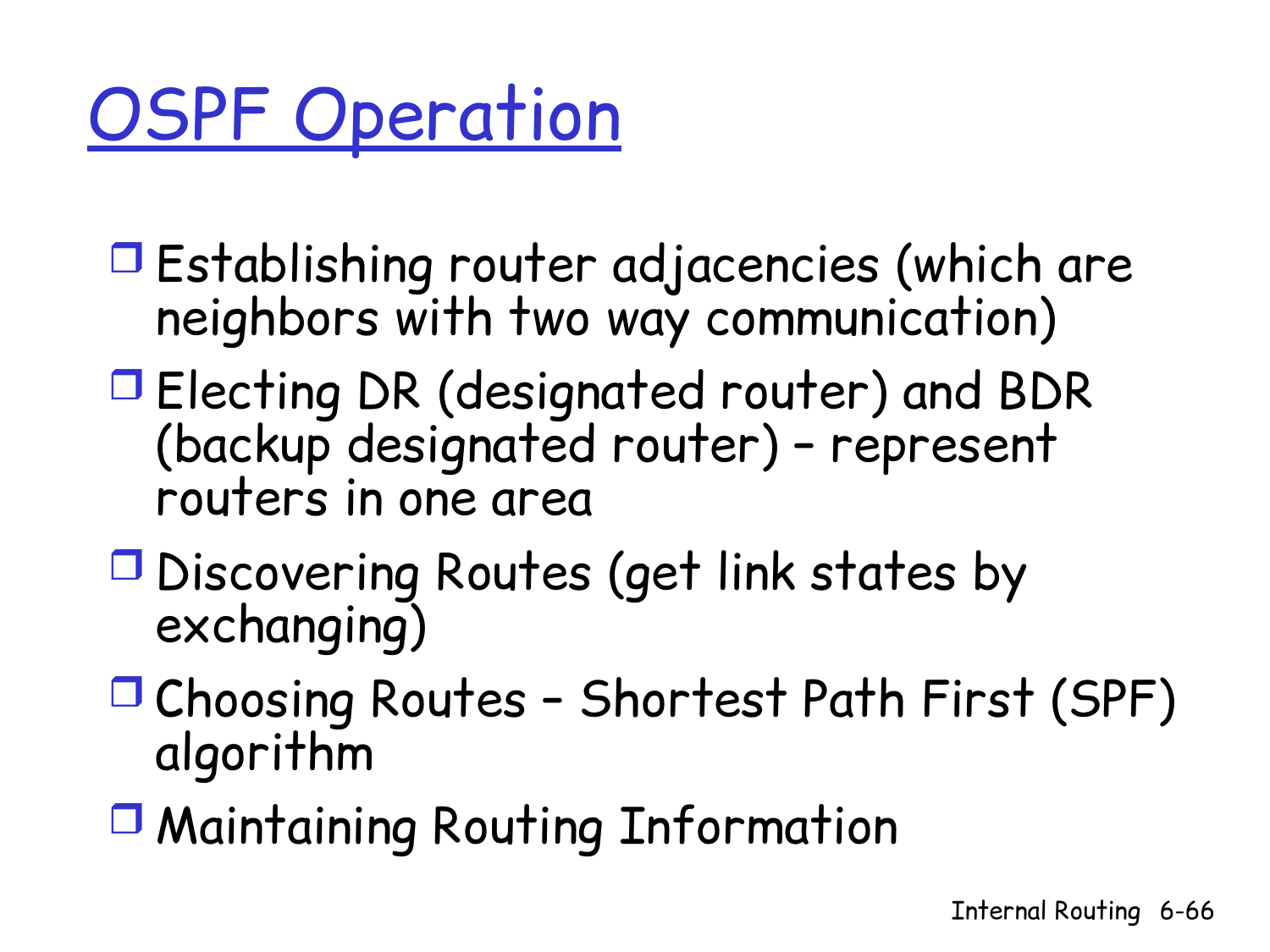

# OSPF Operation
Establishing router adjacencies (which are neighbors with two way communication)
Electing DR (designated router) and BDR (backup designated router) – represent  routers in one area
Discovering Routes (get link states by exchanging)
Choosing Routes – Shortest Path First (SPF) algorithm
Maintaining Routing Information
Internal Routing
6-66